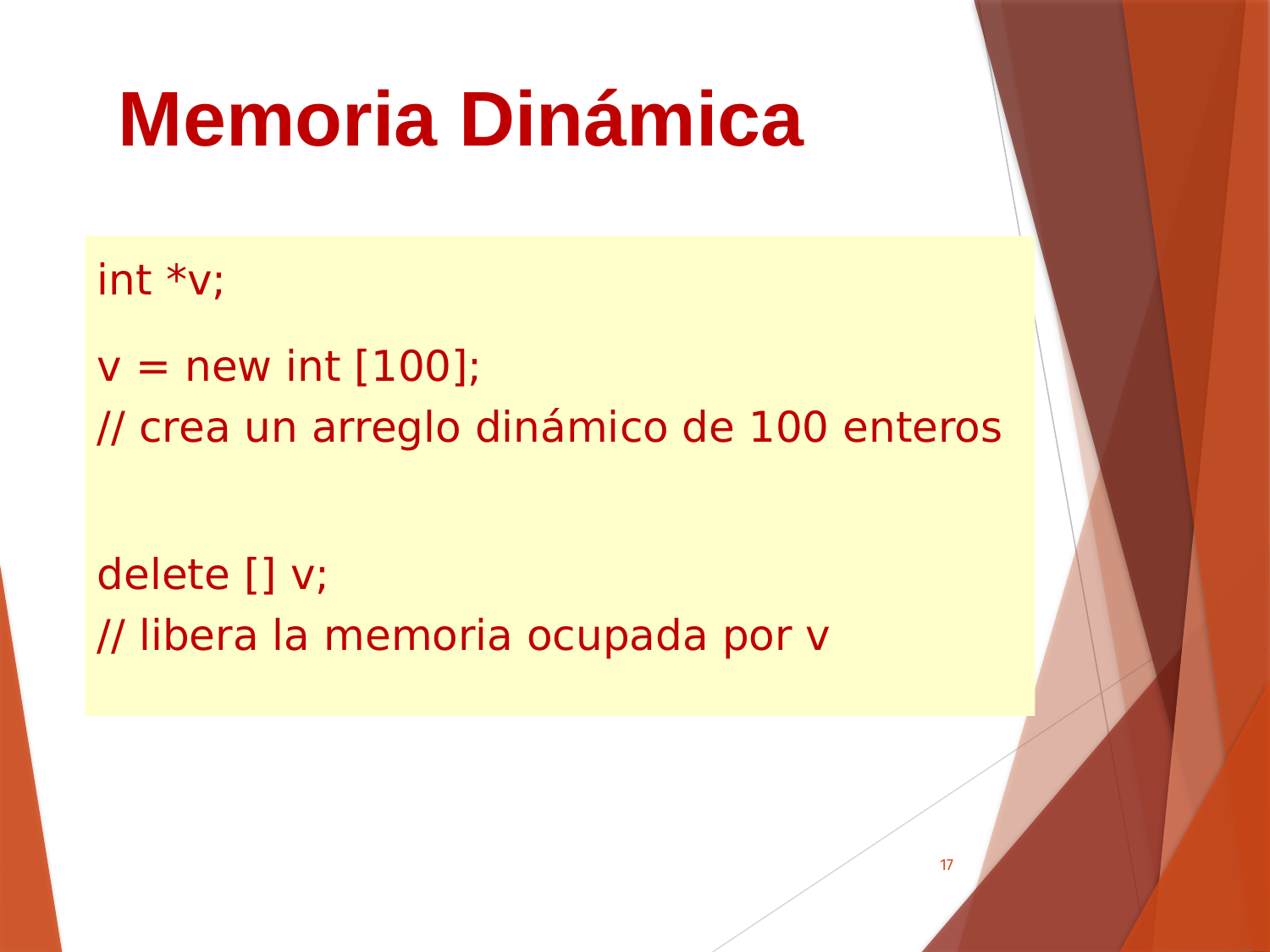

Memoria Dinámica
int *v;

v = new int [100];
// crea un arreglo dinámico de 100 enteros

delete [] v;
// libera la memoria ocupada por v

17